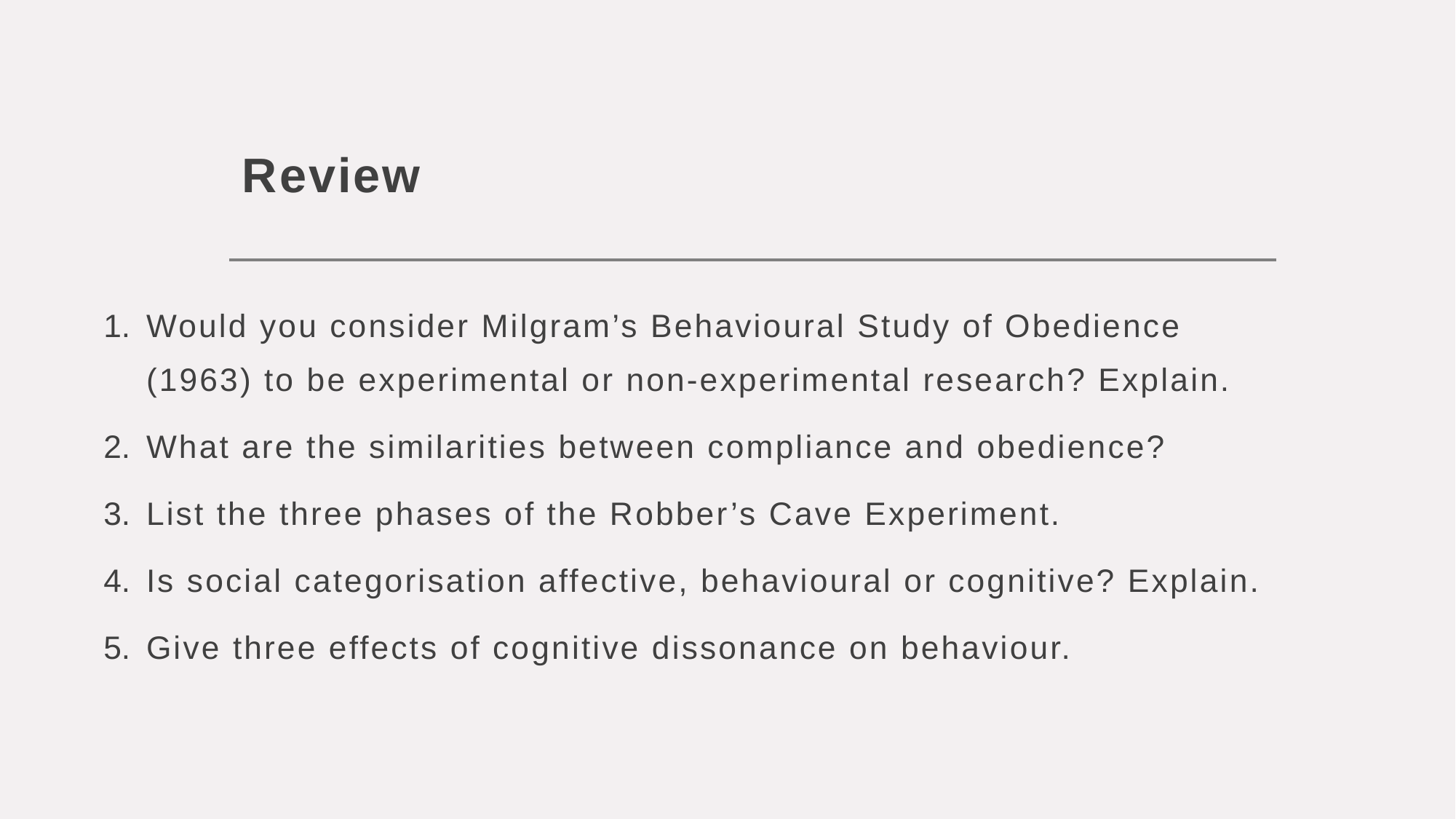

# Review
Would you consider Milgram’s Behavioural Study of Obedience (1963) to be experimental or non-experimental research? Explain.
What are the similarities between compliance and obedience?
List the three phases of the Robber’s Cave Experiment.
Is social categorisation affective, behavioural or cognitive? Explain.
Give three effects of cognitive dissonance on behaviour.